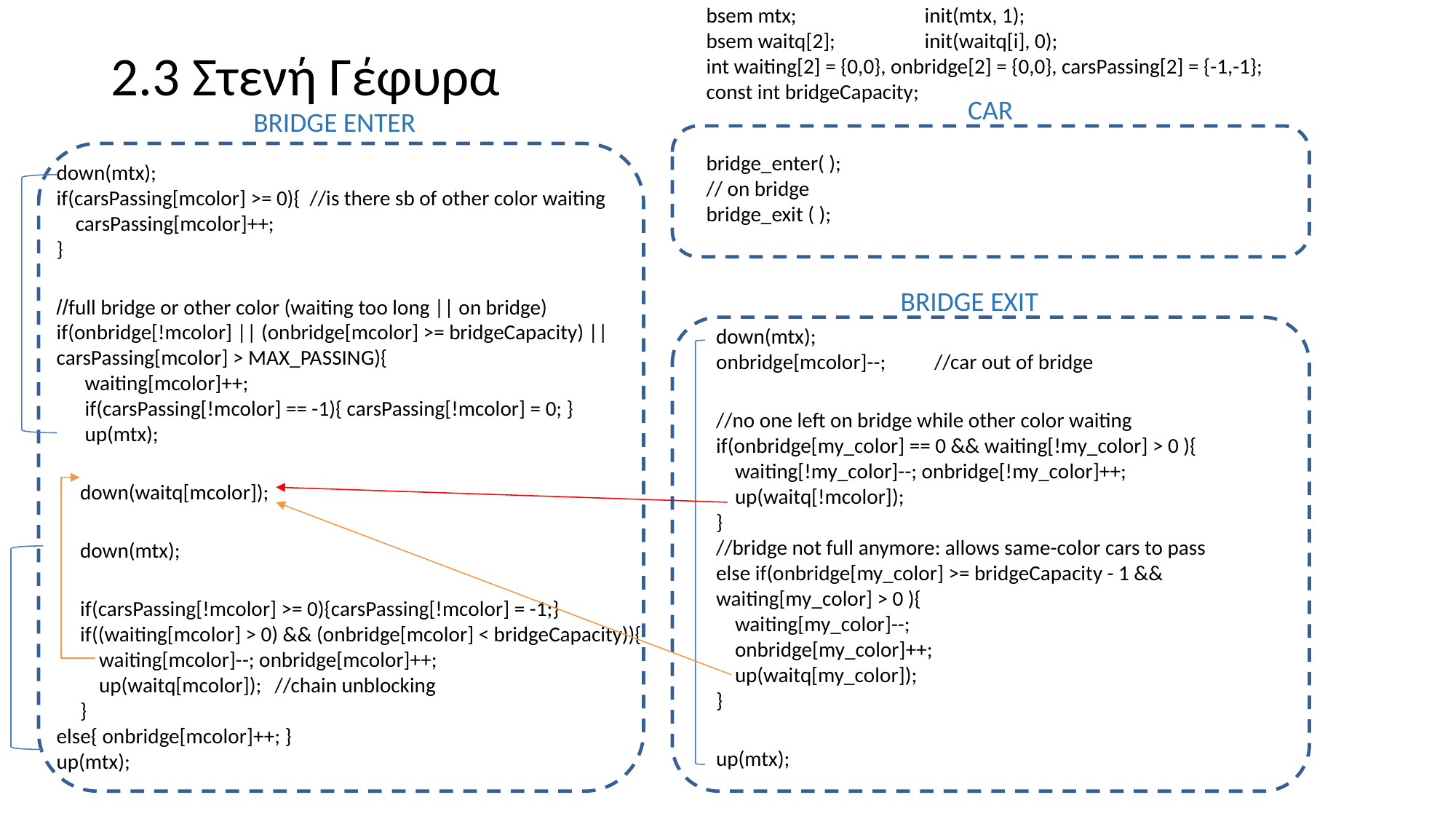

bsem mtx;		init(mtx, 1);
bsem waitq[2];	init(waitq[i], 0);
int waiting[2] = {0,0}, onbridge[2] = {0,0}, carsPassing[2] = {-1,-1};
const int bridgeCapacity;
2.3 Στενή Γέφυρα
CAR
BRIDGE ENTER

bridge_enter( );
// on bridge
bridge_exit ( );
down(mtx);
if(carsPassing[mcolor] >= 0){  //is there sb of other color waiting
    carsPassing[mcolor]++;
}

//full bridge or other color (waiting too long || on bridge)
if(onbridge[!mcolor] || (onbridge[mcolor] >= bridgeCapacity) || carsPassing[mcolor] > MAX_PASSING){
      waiting[mcolor]++;
      if(carsPassing[!mcolor] == -1){ carsPassing[!mcolor] = 0; }
      up(mtx);

     down(waitq[mcolor]);

     down(mtx);

     if(carsPassing[!mcolor] >= 0){carsPassing[!mcolor] = -1;}
     if((waiting[mcolor] > 0) && (onbridge[mcolor] < bridgeCapacity)){
         waiting[mcolor]--; onbridge[mcolor]++;
         up(waitq[mcolor]);	//chain unblocking
     }
else{ onbridge[mcolor]++; }
up(mtx);

BRIDGE EXIT

down(mtx);
onbridge[mcolor]--;	//car out of bridge

//no one left on bridge while other color waiting
if(onbridge[my_color] == 0 && waiting[!my_color] > 0 ){
    waiting[!my_color]--; onbridge[!my_color]++;
    up(waitq[!mcolor]);
}
//bridge not full anymore: allows same-color cars to pass
else if(onbridge[my_color] >= bridgeCapacity - 1 && waiting[my_color] > 0 ){
    waiting[my_color]--;
    onbridge[my_color]++;
    up(waitq[my_color]);
}

up(mtx);